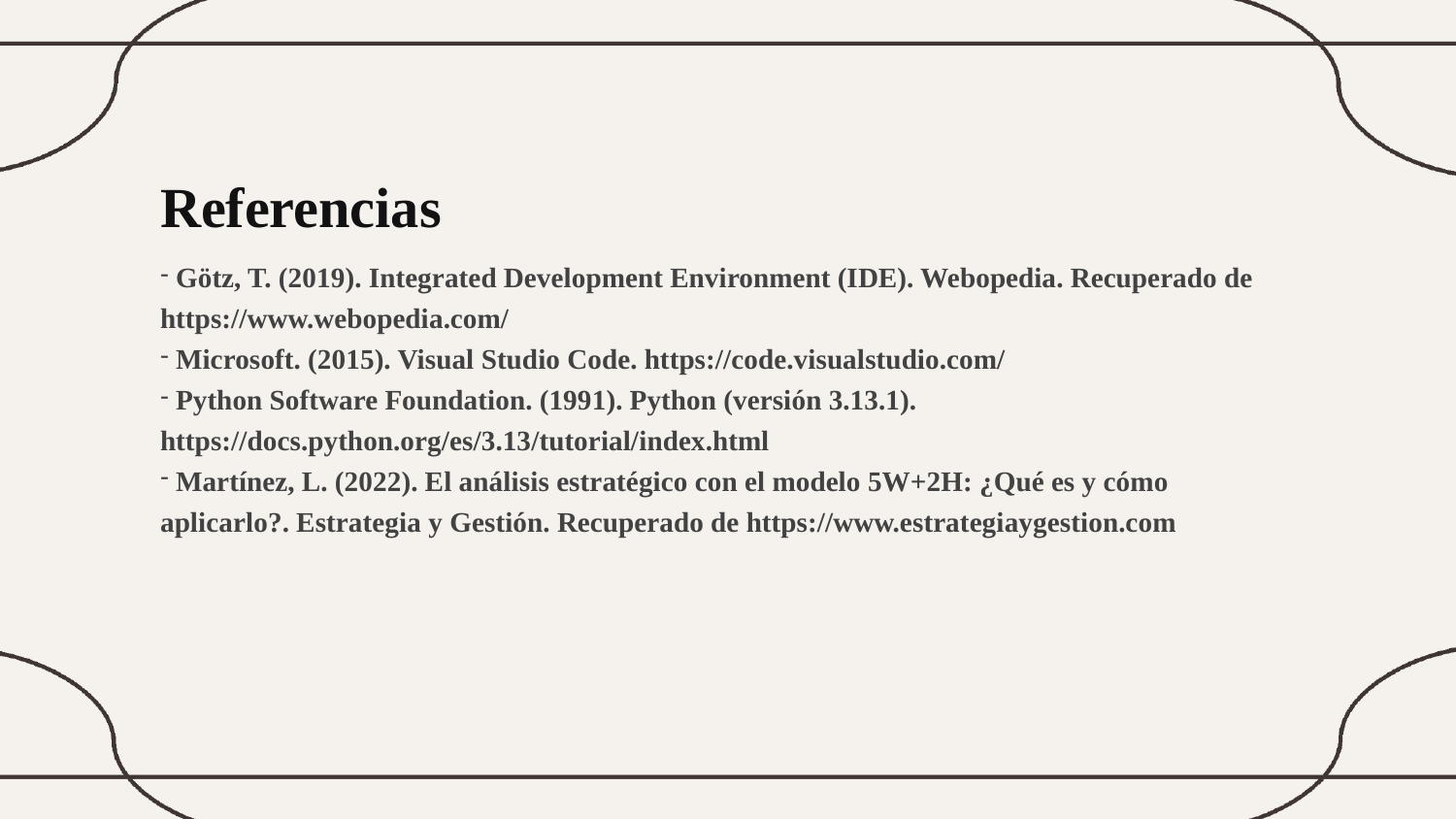

Referencias
 Götz, T. (2019). Integrated Development Environment (IDE). Webopedia. Recuperado de https://www.webopedia.com/
 Microsoft. (2015). Visual Studio Code. https://code.visualstudio.com/
 Python Software Foundation. (1991). Python (versión 3.13.1). https://docs.python.org/es/3.13/tutorial/index.html
 Martínez, L. (2022). El análisis estratégico con el modelo 5W+2H: ¿Qué es y cómo aplicarlo?. Estrategia y Gestión. Recuperado de https://www.estrategiaygestion.com